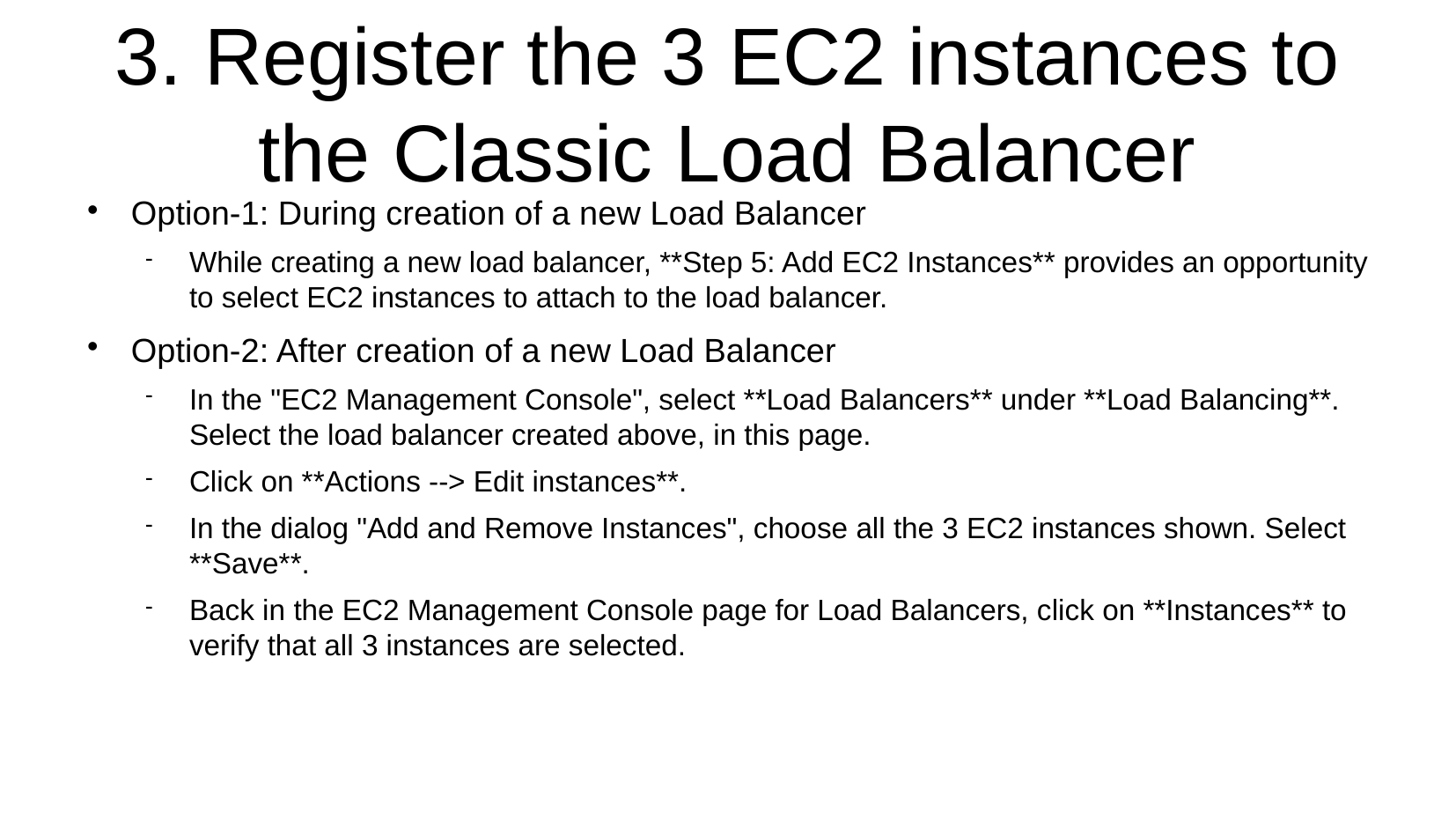

# 3. Register the 3 EC2 instances to the Classic Load Balancer
Option-1: During creation of a new Load Balancer
While creating a new load balancer, **Step 5: Add EC2 Instances** provides an opportunity to select EC2 instances to attach to the load balancer.
Option-2: After creation of a new Load Balancer
In the "EC2 Management Console", select **Load Balancers** under **Load Balancing**. Select the load balancer created above, in this page.
Click on **Actions --> Edit instances**.
In the dialog "Add and Remove Instances", choose all the 3 EC2 instances shown. Select **Save**.
Back in the EC2 Management Console page for Load Balancers, click on **Instances** to verify that all 3 instances are selected.